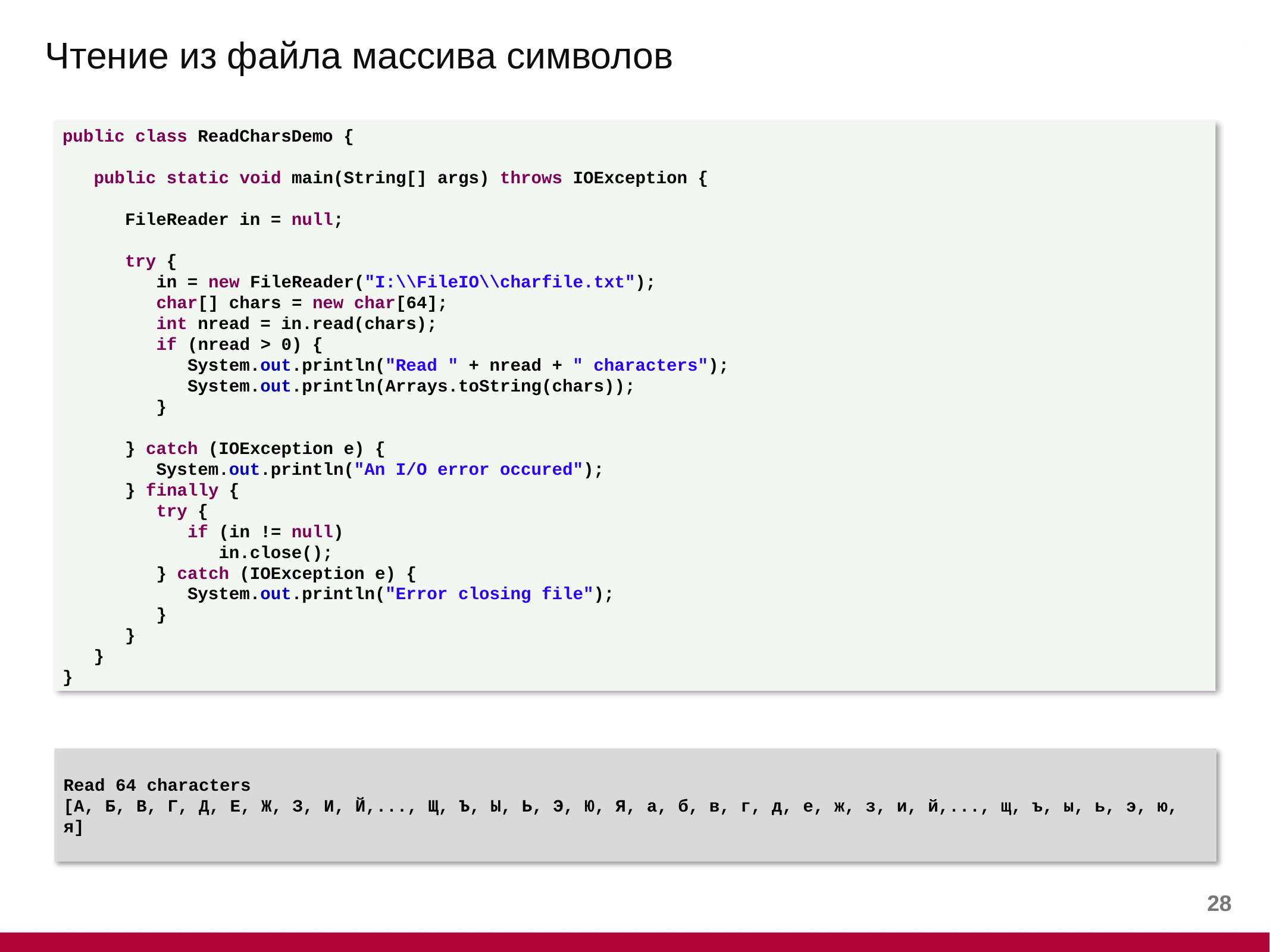

# Чтение из файла массива символов

public class ReadCharsDemo {

   public static void main(String[] args) throws IOException {

      FileReader in = null;

      try {
         in = new FileReader("I:\\FileIO\\charfile.txt");
         char[] chars = new char[64];
         int nread = in.read(chars);
         if (nread > 0) {
            System.out.println("Read " + nread + " characters");
            System.out.println(Arrays.toString(chars));
         }

      } catch (IOException e) {
         System.out.println("An I/O error occured");
      } finally {
         try {
            if (in != null)
               in.close();
         } catch (IOException e) {
            System.out.println("Error closing file");
         }
      }
   }
}

Read 64 characters
[А, Б, В, Г, Д, Е, Ж, З, И, Й,..., Щ, Ъ, Ы, Ь, Э, Ю, Я, а, б, в, г, д, е, ж, з, и, й,..., щ, ъ, ы, ь, э, ю, я]

28